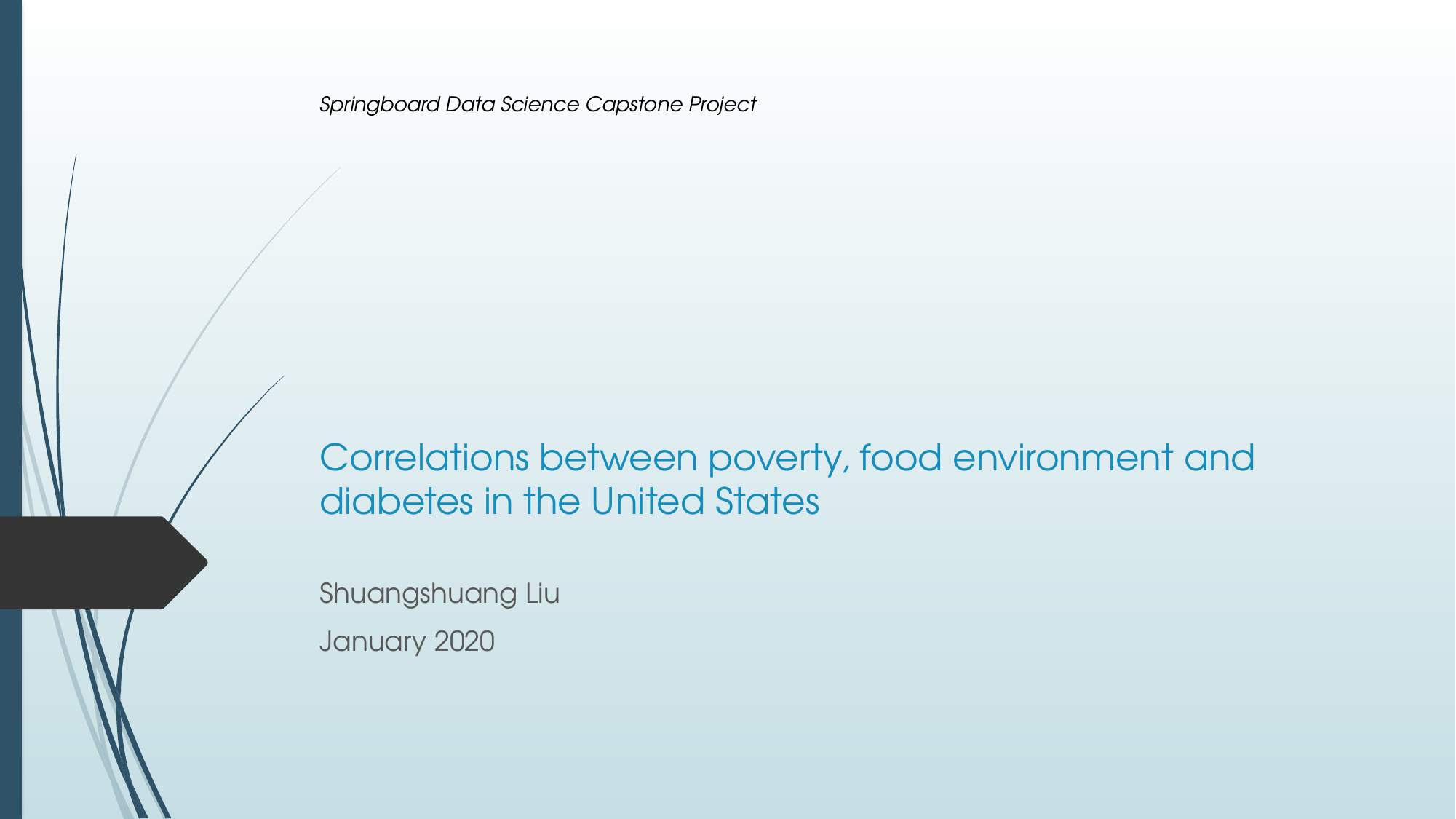

Springboard Data Science Capstone Project

# Correlations between poverty, food environment and diabetes in the United States
Shuangshuang Liu
January 2020